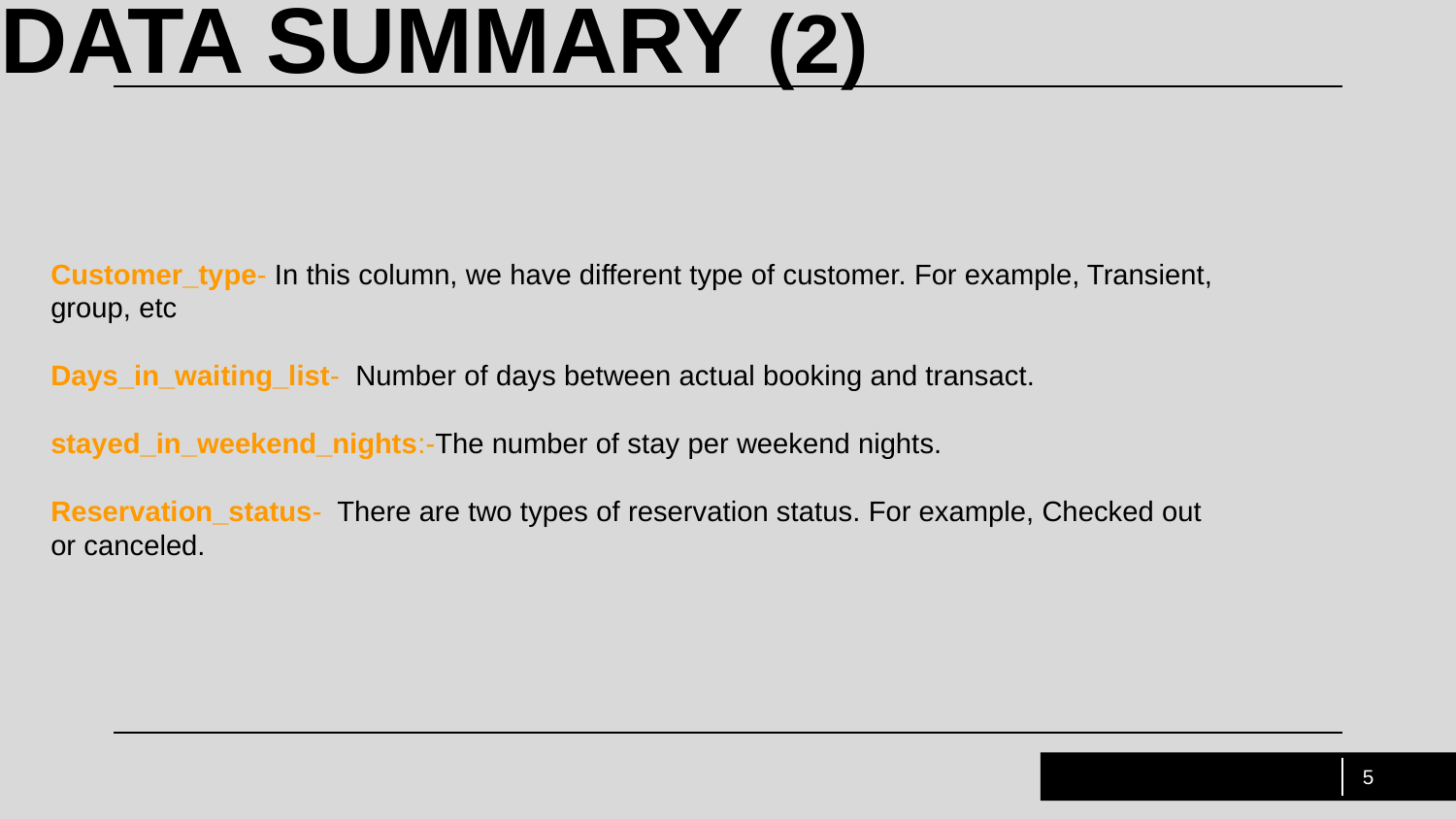

# DATA SUMMARY (2)
Customer_type- In this column, we have different type of customer. For example, Transient, group, etc

Days_in_waiting_list-  Number of days between actual booking and transact.

stayed_in_weekend_nights:-The number of stay per weekend nights.

Reservation_status-  There are two types of reservation status. For example, Checked out or canceled.